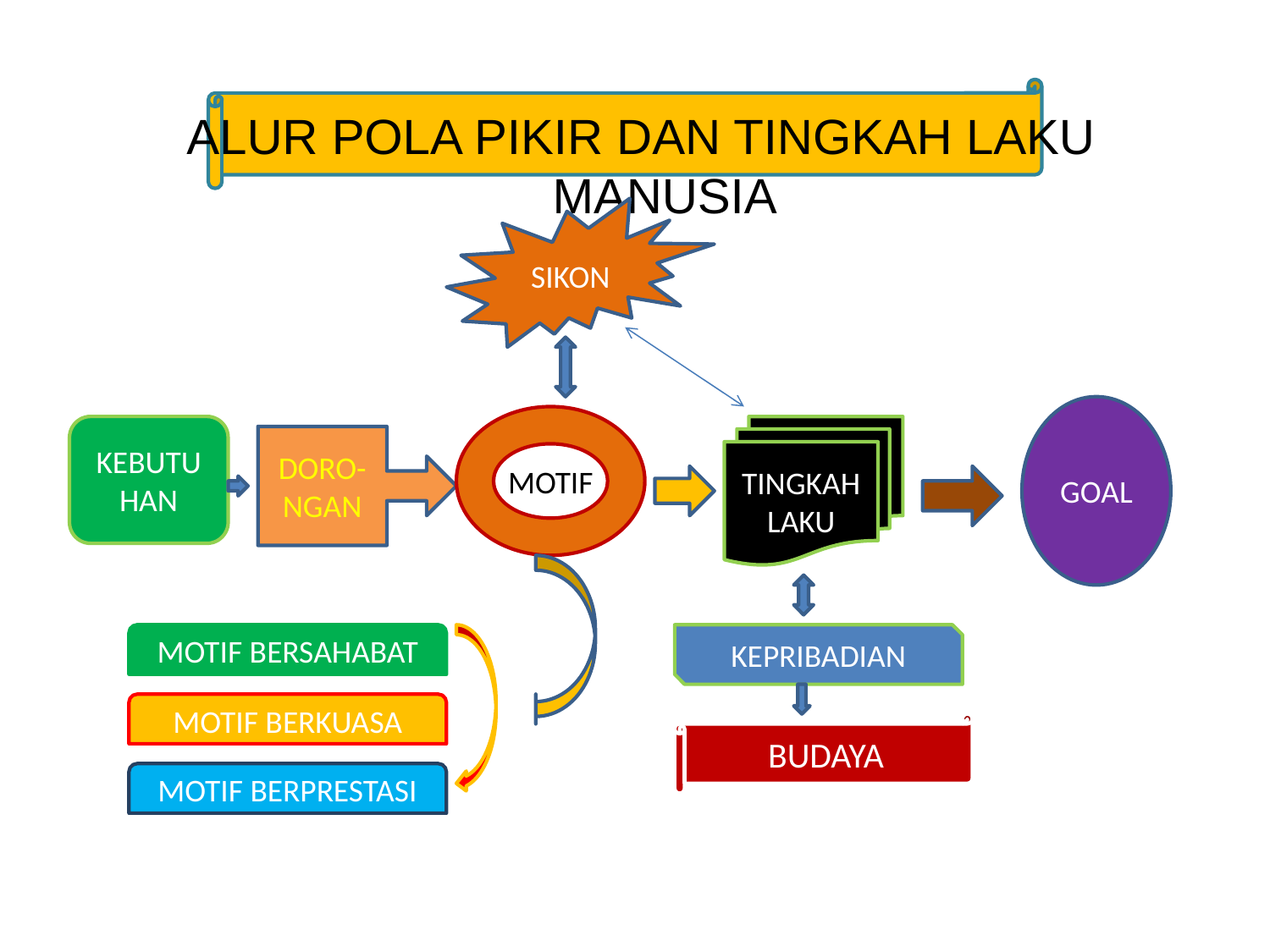

# ..

ALUR POLA PIKIR DAN TINGKAH LAKU MANUSIA
SIKON

GOAL
MOTIF
KEBUTUHAN
TINGKAH LAKU
DORO-NGAN

MOTIF BERSAHABAT

KEPRIBADIAN

MOTIF BERKUASA
BUDAYA
MOTIF BERPRESTASI